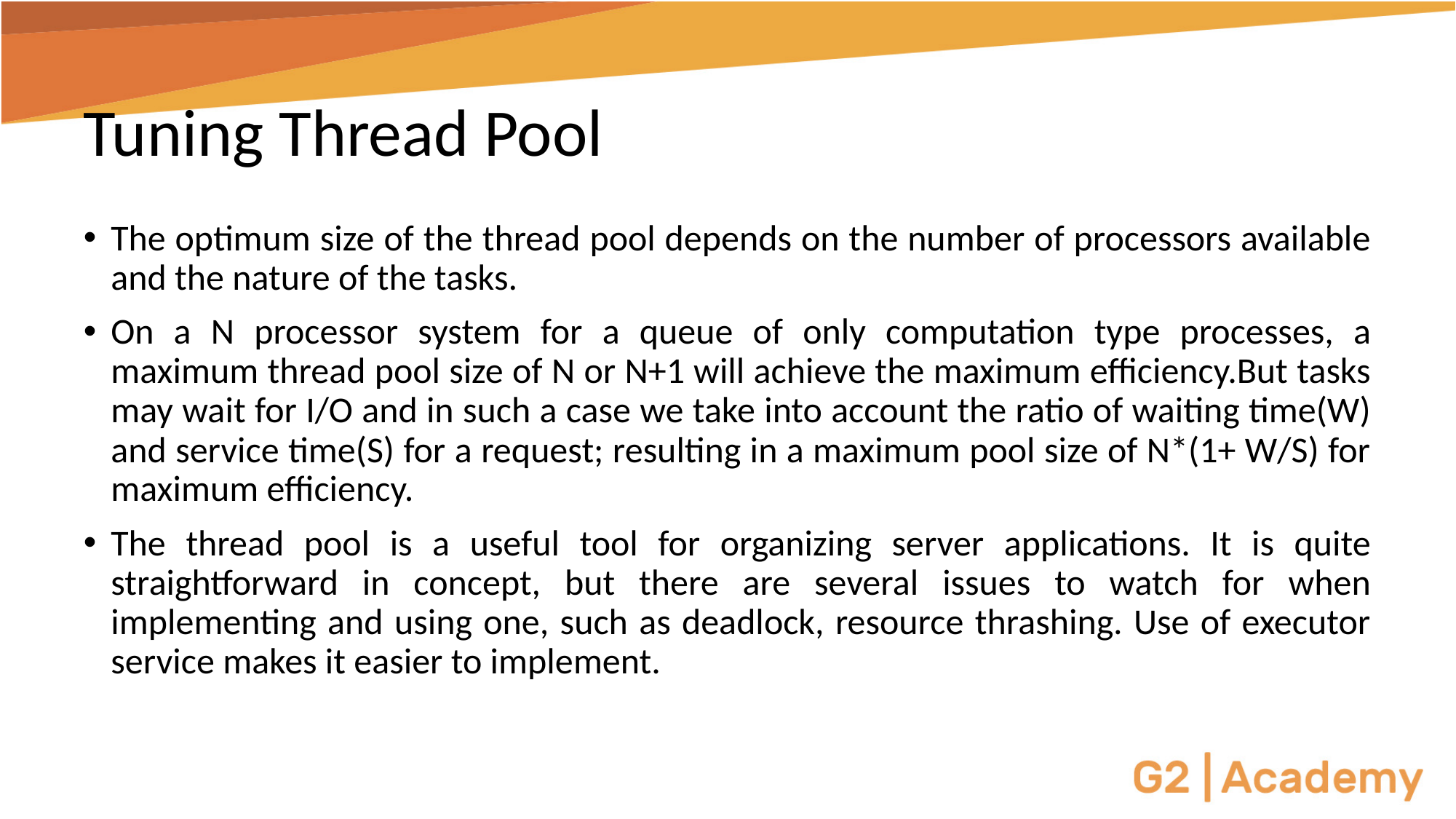

# Tuning Thread Pool
The optimum size of the thread pool depends on the number of processors available and the nature of the tasks.
On a N processor system for a queue of only computation type processes, a maximum thread pool size of N or N+1 will achieve the maximum efficiency.But tasks may wait for I/O and in such a case we take into account the ratio of waiting time(W) and service time(S) for a request; resulting in a maximum pool size of N*(1+ W/S) for maximum efficiency.
The thread pool is a useful tool for organizing server applications. It is quite straightforward in concept, but there are several issues to watch for when implementing and using one, such as deadlock, resource thrashing. Use of executor service makes it easier to implement.